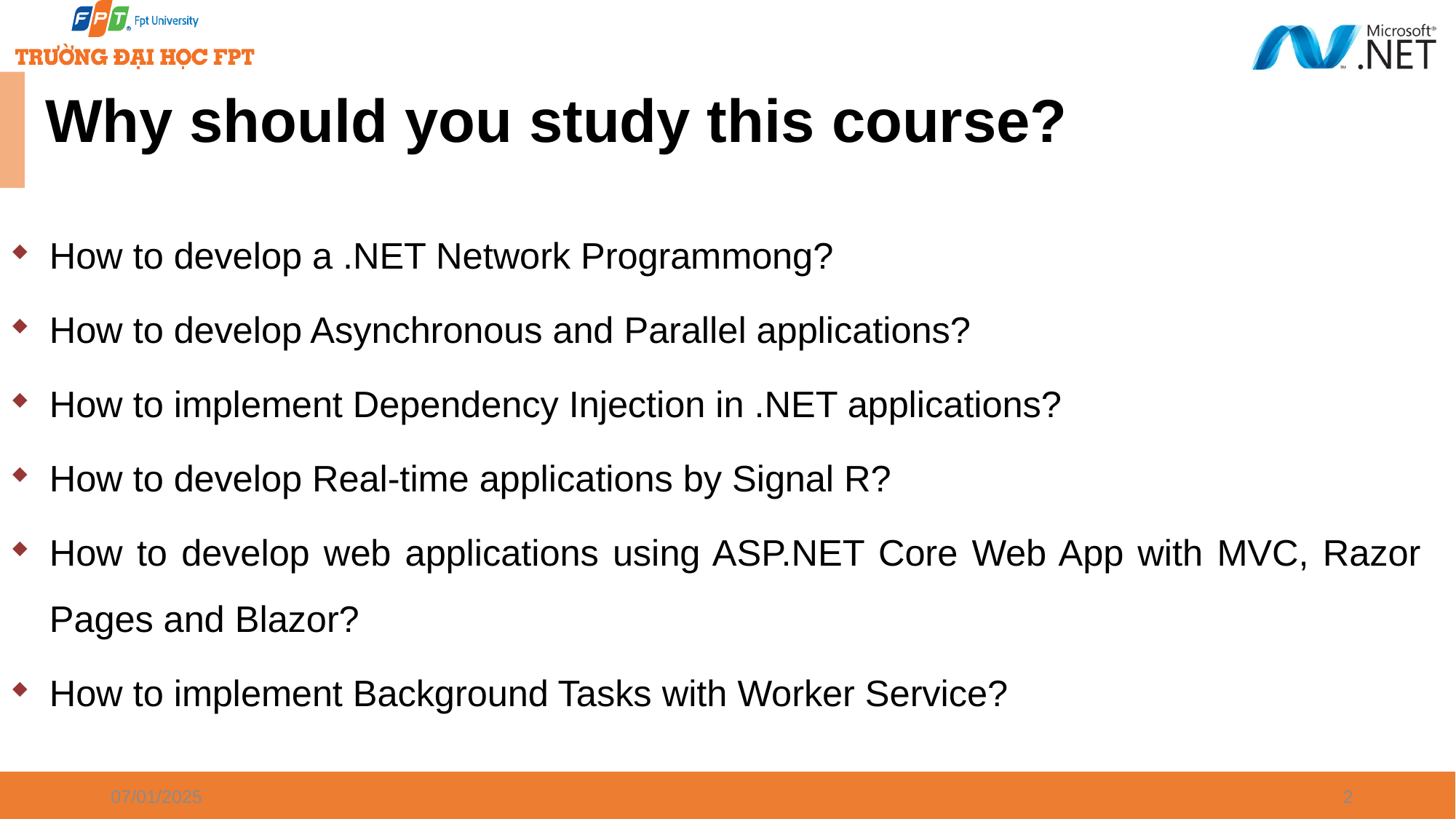

# Why should you study this course?
How to develop a .NET Network Programmong?
How to develop Asynchronous and Parallel applications?
How to implement Dependency Injection in .NET applications?
How to develop Real-time applications by Signal R?
How to develop web applications using ASP.NET Core Web App with MVC, Razor Pages and Blazor?
How to implement Background Tasks with Worker Service?

07/01/2025
2